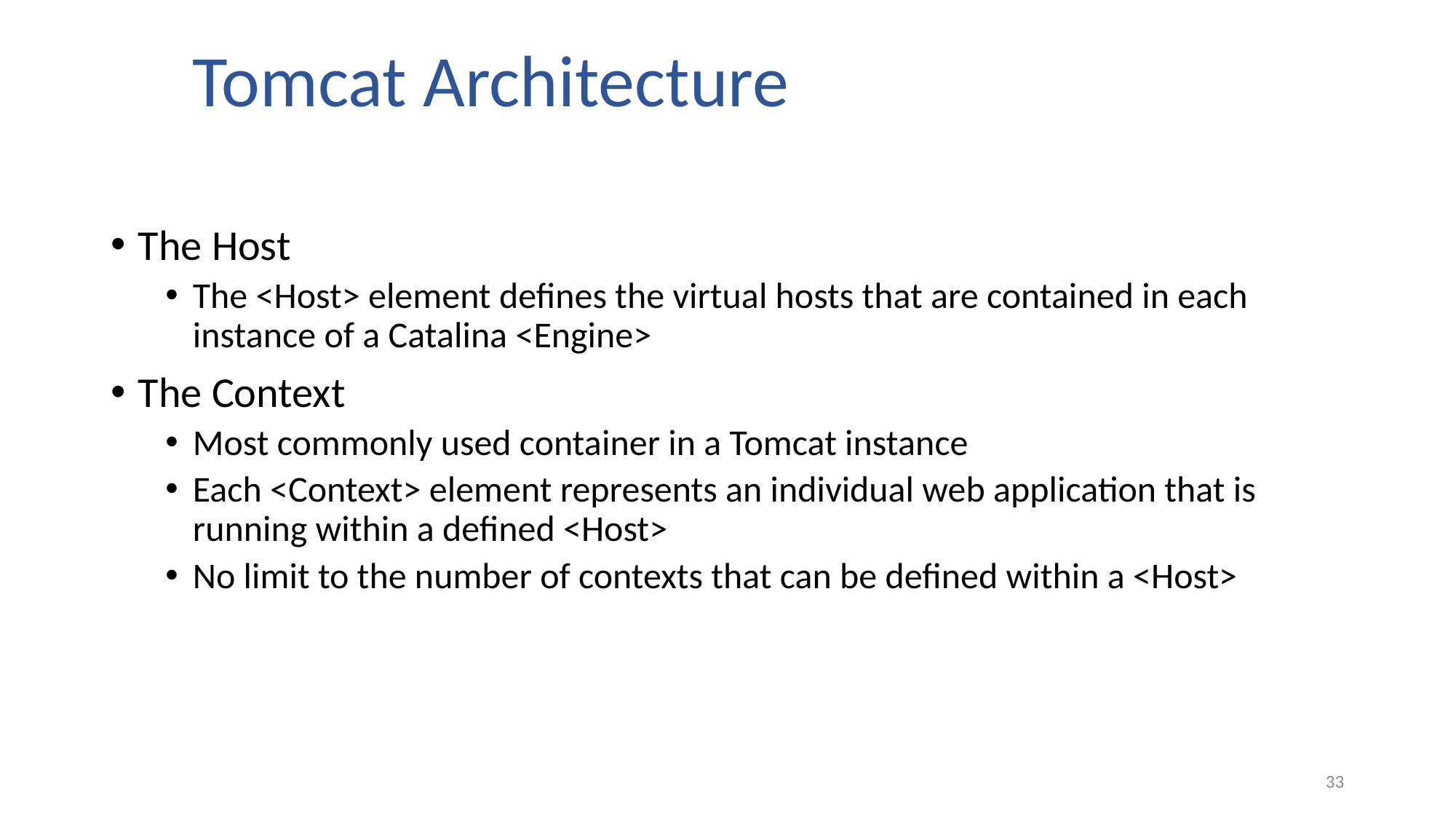

Tomcat Architecture
The Host
The <Host> element defines the virtual hosts that are contained in each instance of a Catalina <Engine>
The Context
Most commonly used container in a Tomcat instance
Each <Context> element represents an individual web application that is running within a defined <Host>
No limit to the number of contexts that can be defined within a <Host>
33